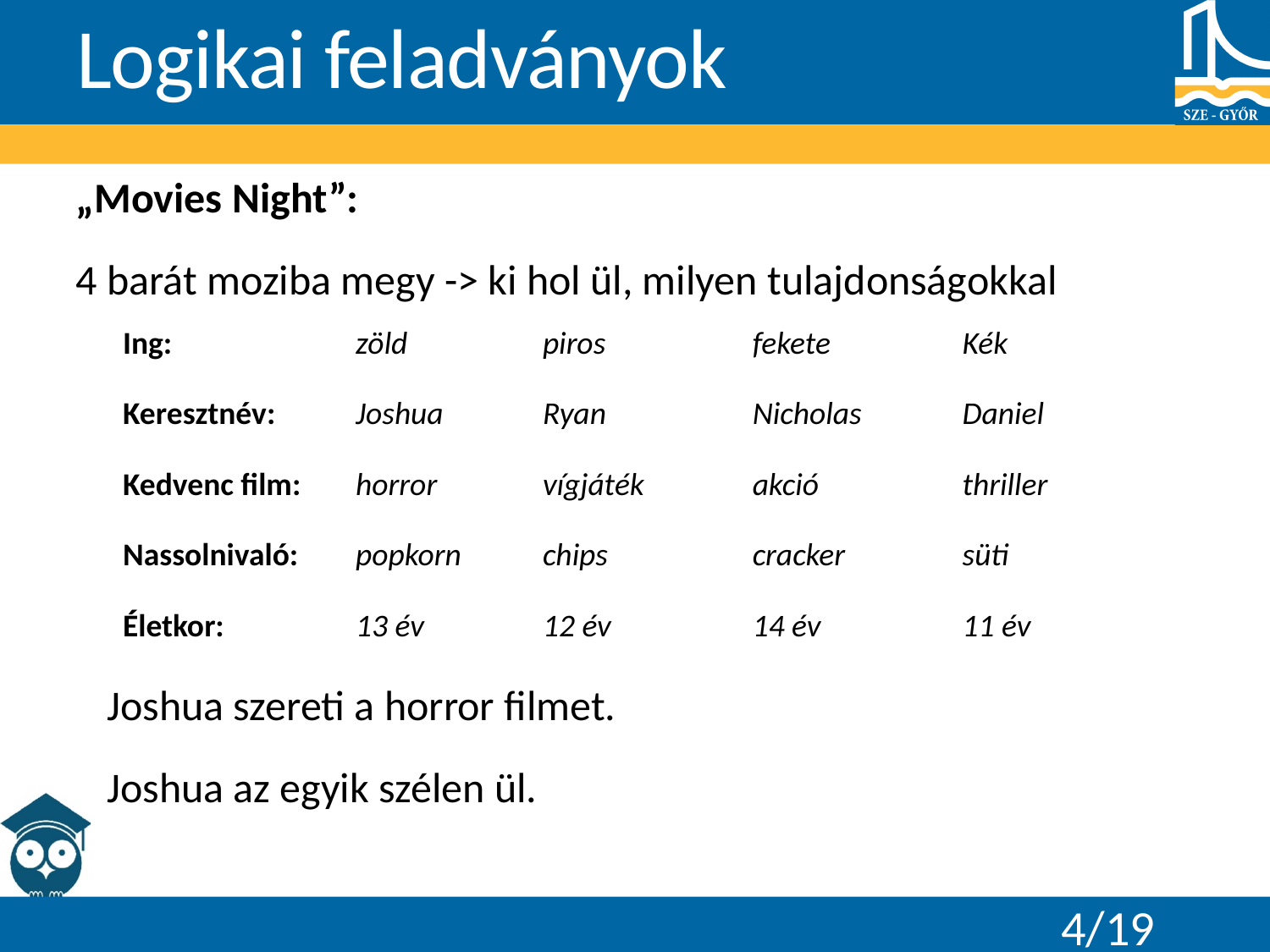

# Logikai feladványok
„Movies Night”:
4 barát moziba megy -> ki hol ül, milyen tulajdonságokkal
| Ing: | zöld | piros | fekete | Kék |
| --- | --- | --- | --- | --- |
| Keresztnév: | Joshua | Ryan | Nicholas | Daniel |
| Kedvenc film: | horror | vígjáték | akció | thriller |
| Nassolnivaló: | popkorn | chips | cracker | süti |
| Életkor: | 13 év | 12 év | 14 év | 11 év |
Joshua szereti a horror filmet.
Joshua az egyik szélen ül.

4/19